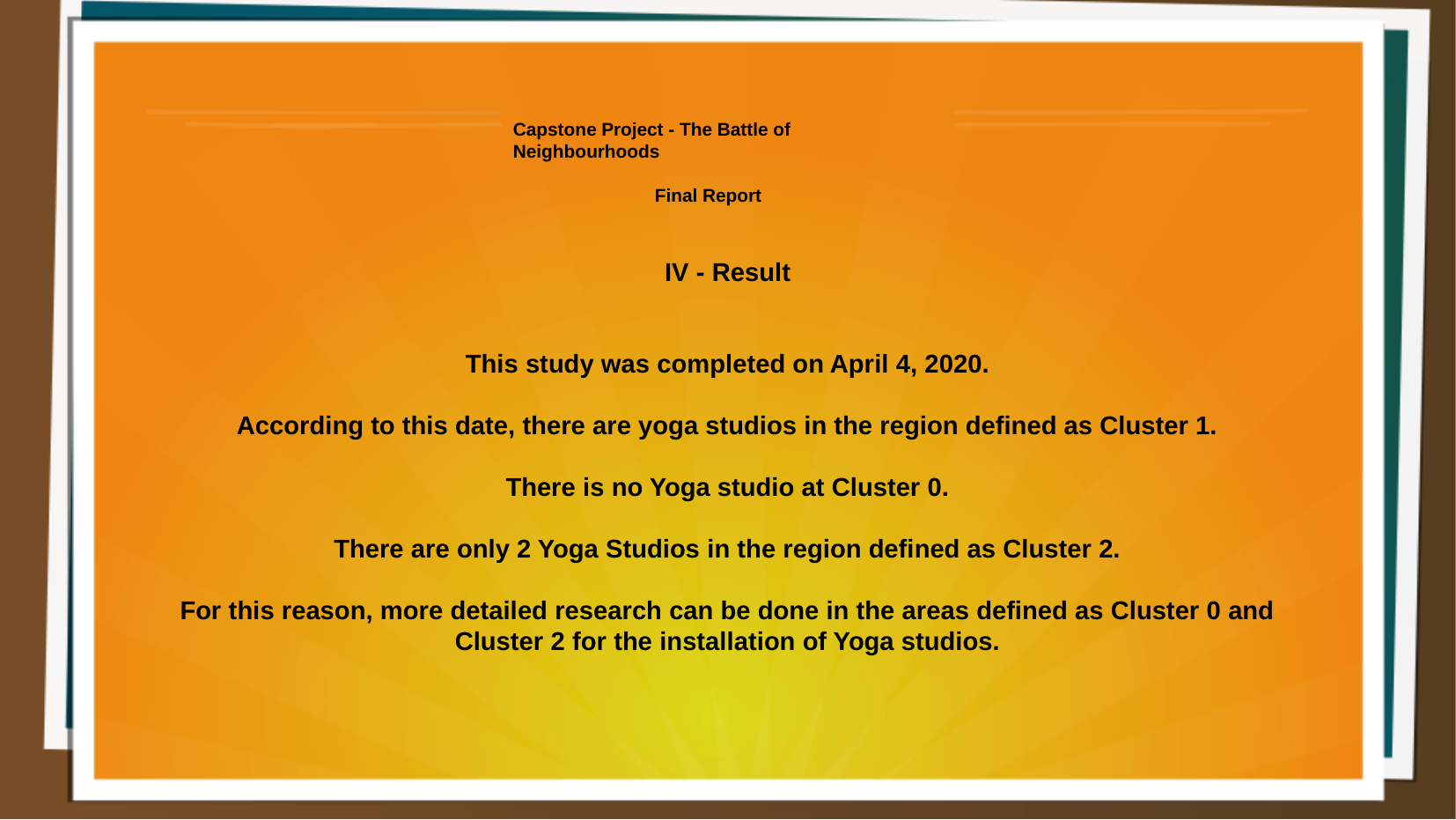

Capstone Project - The Battle of Neighbourhoods

                            Final Report

IV - Result

This study was completed on April 4, 2020.

According to this date, there are yoga studios in the region defined as Cluster 1.

There is no Yoga studio at Cluster 0.

There are only 2 Yoga Studios in the region defined as Cluster 2.

For this reason, more detailed research can be done in the areas defined as Cluster 0 and Cluster 2 for the installation of Yoga studios.